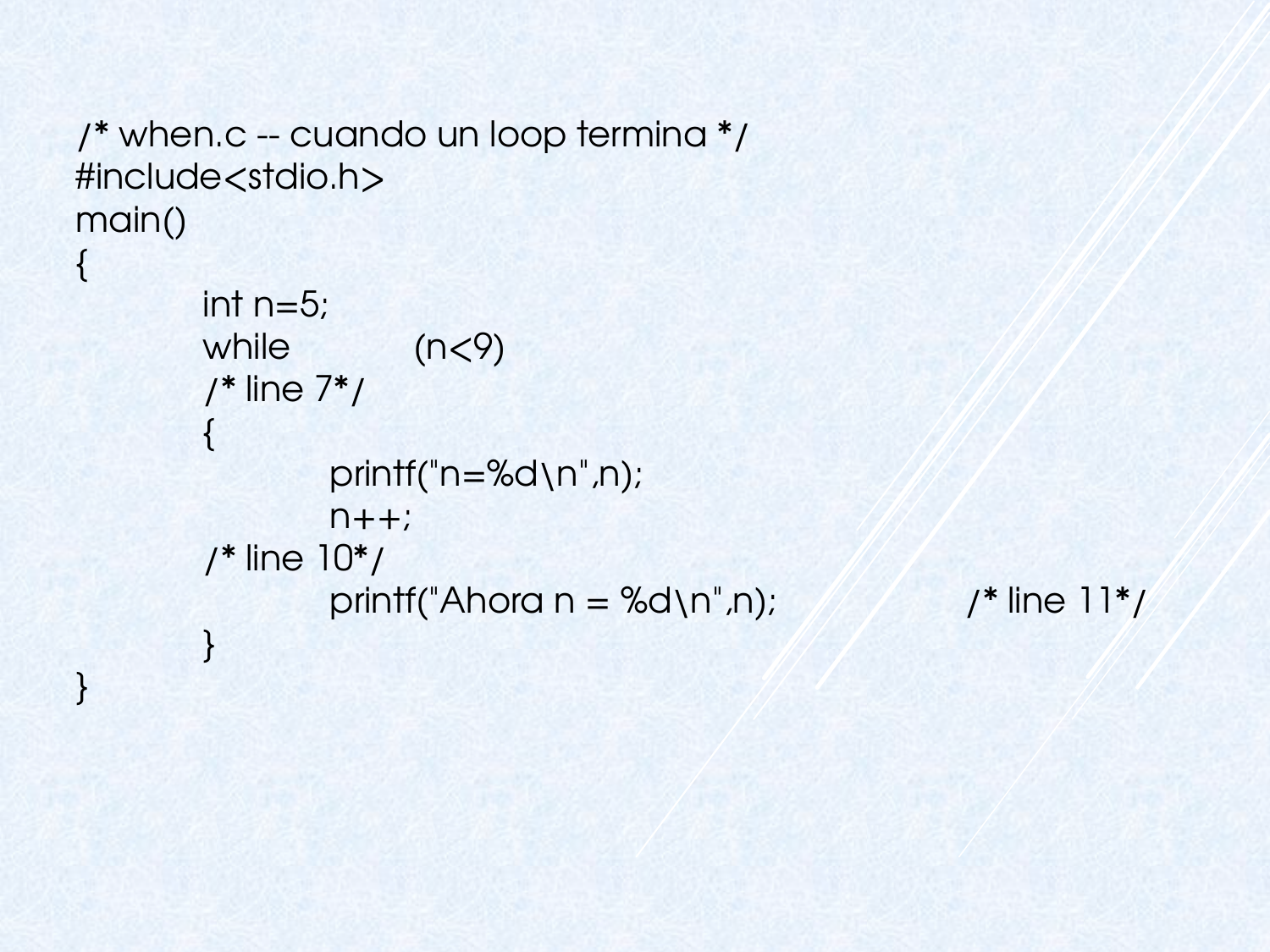

/* when.c -- cuando un loop termina */
#include<stdio.h>
main()
{
	int n=5;
	while (n<9)							/* line 7*/
	{
		printf("n=%d\n",n);
		n++;							/* line 10*/
		printf("Ahora n = %d\n",n);		/* line 11*/
	}
}